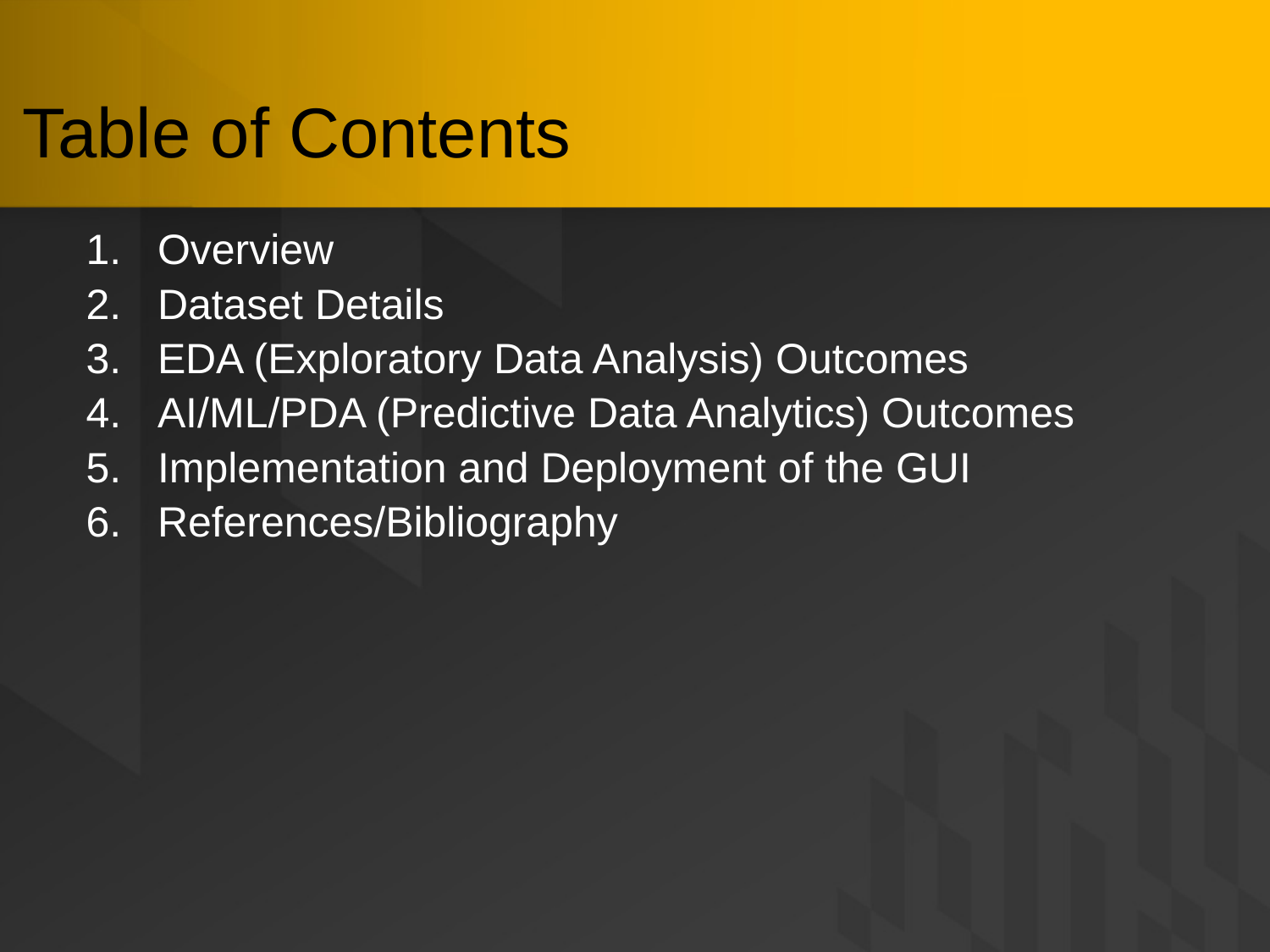

# Table of Contents
Overview
Dataset Details
EDA (Exploratory Data Analysis) Outcomes
AI/ML/PDA (Predictive Data Analytics) Outcomes
Implementation and Deployment of the GUI
References/Bibliography